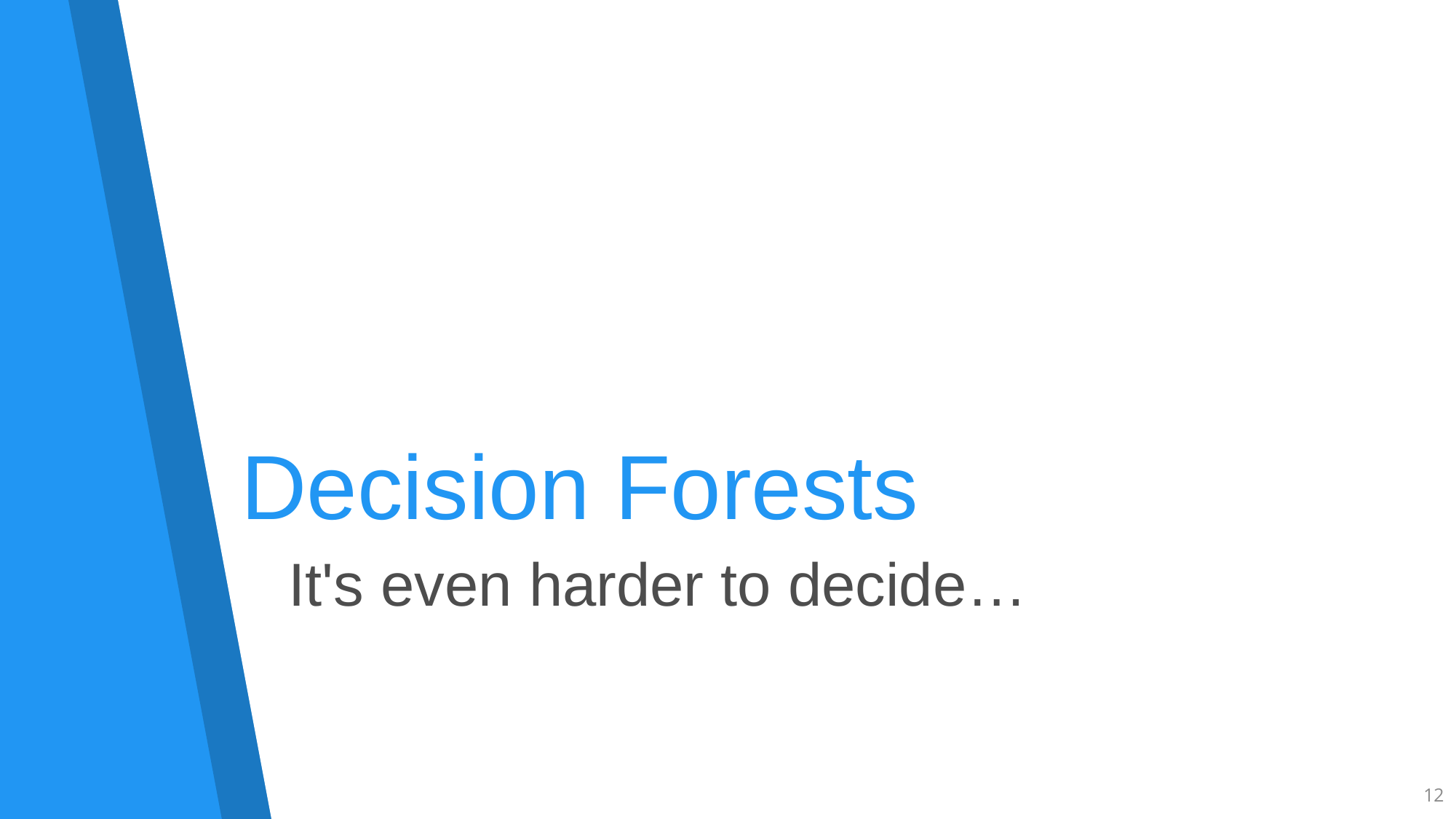

# Decision Forests
It's even harder to decide…
12